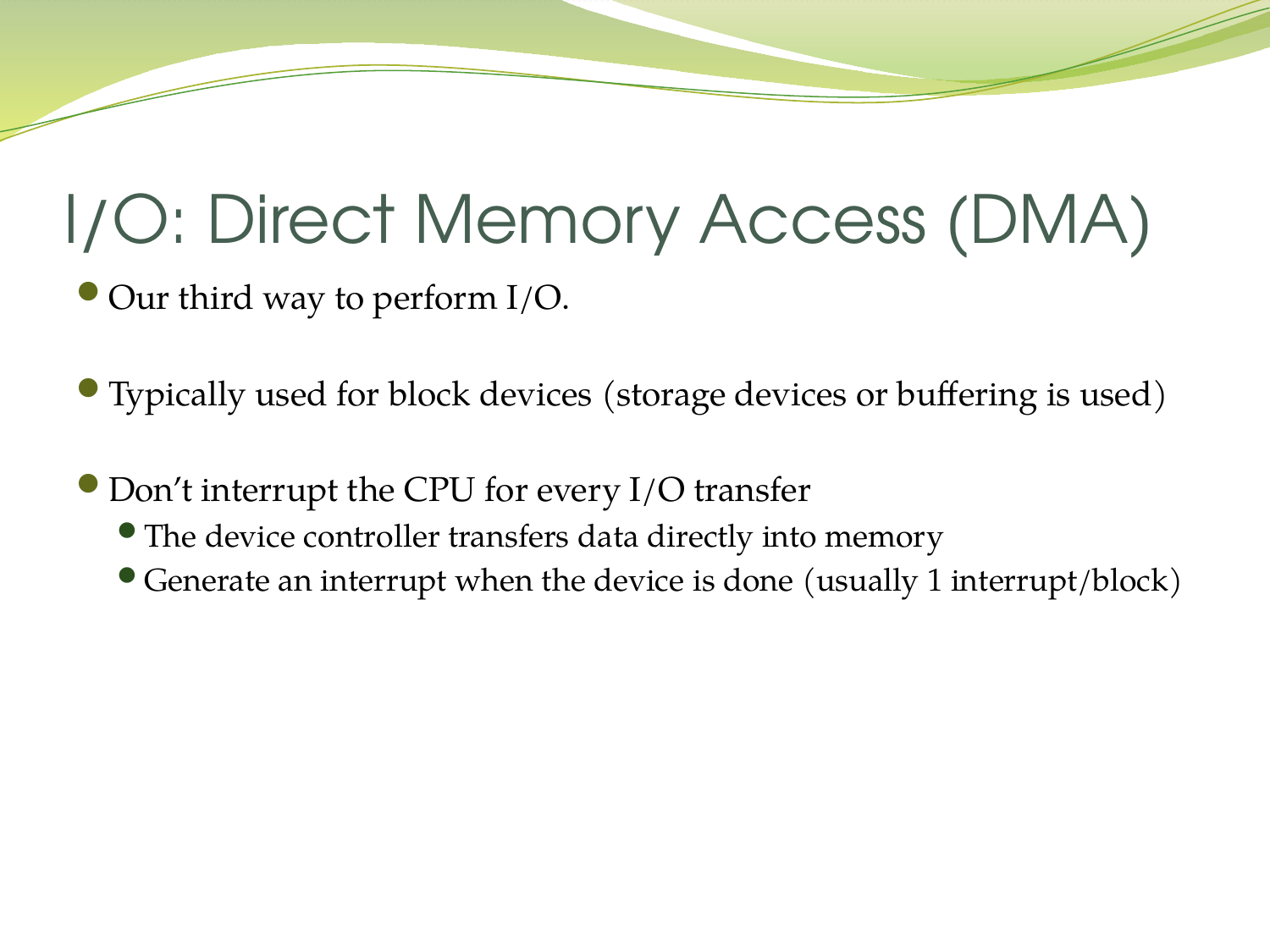

# I/O: Direct Memory Access (DMA)
Our third way to perform I/O.

Typically used for block devices (storage devices or buffering is used)

Don’t interrupt the CPU for every I/O transfer
The device controller transfers data directly into memory
Generate an interrupt when the device is done (usually 1 interrupt/block)